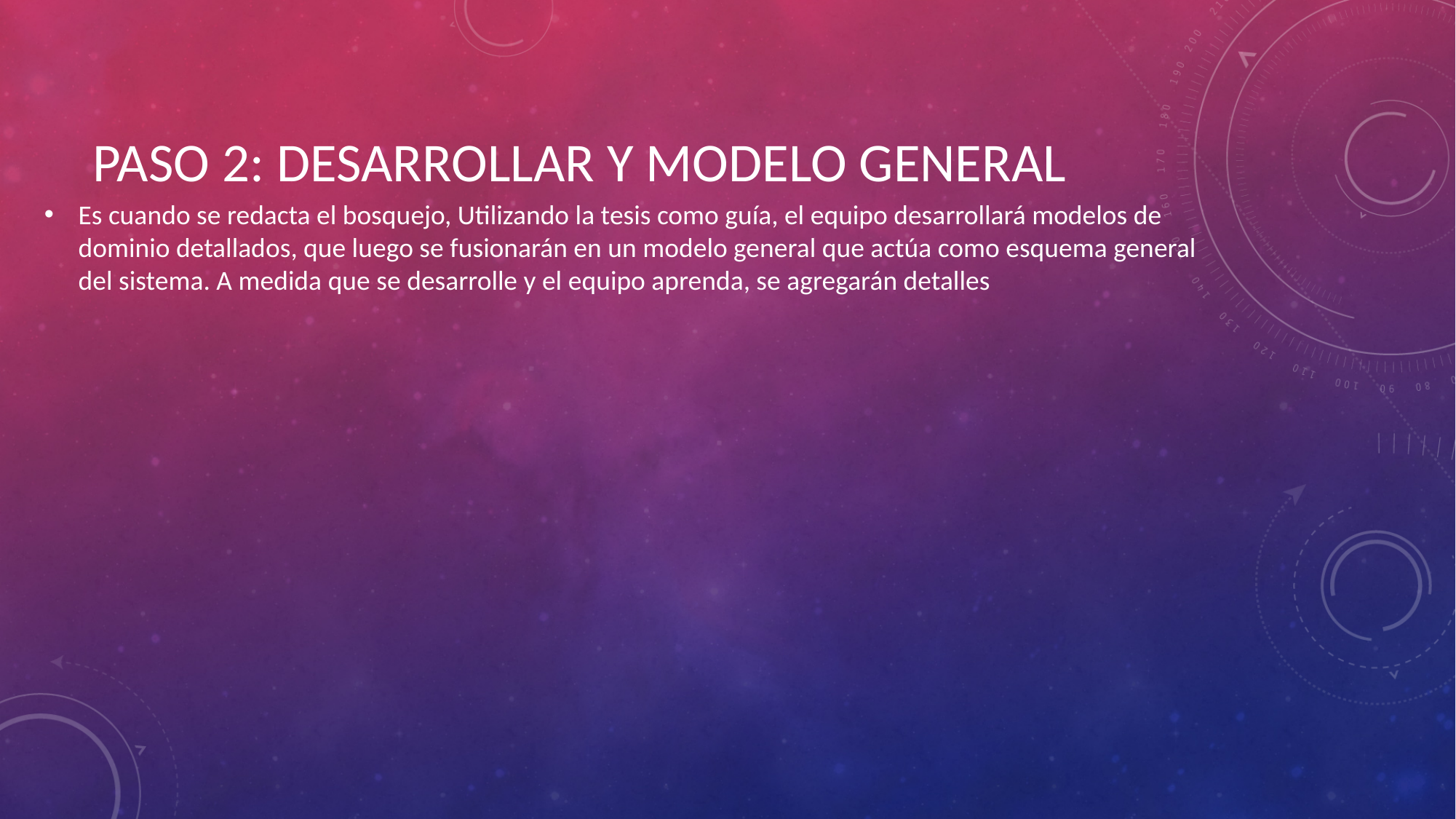

Es cuando se redacta el bosquejo, Utilizando la tesis como guía, el equipo desarrollará modelos de dominio detallados, que luego se fusionarán en un modelo general que actúa como esquema general del sistema. A medida que se desarrolle y el equipo aprenda, se agregarán detalles
# Paso 2: desarrollar y modelo general